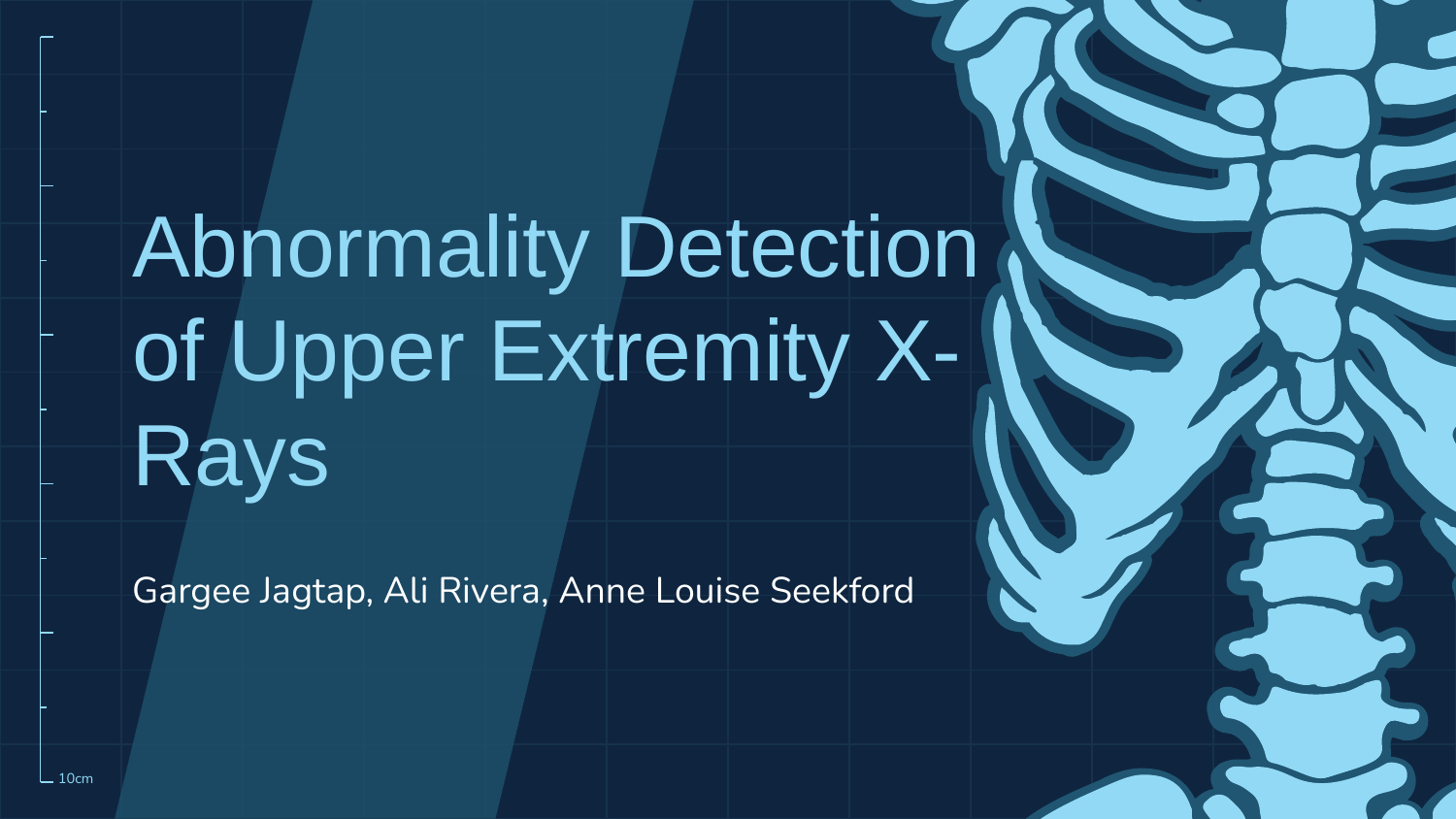

# Abnormality Detection of Upper Extremity X-Rays
Gargee Jagtap, Ali Rivera, Anne Louise Seekford